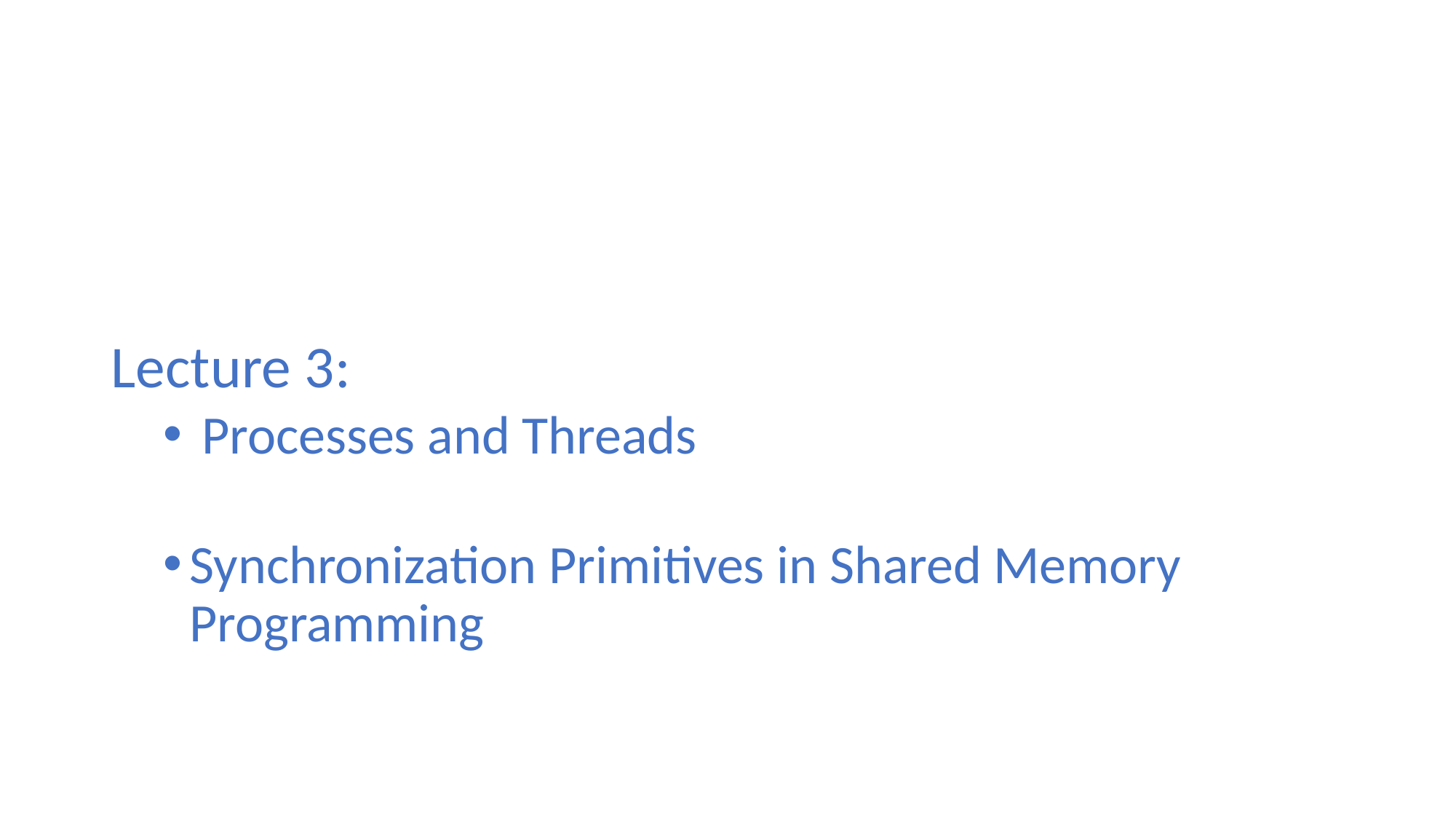

#

Lecture 3:
 Processes and Threads

Synchronization Primitives in Shared Memory Programming